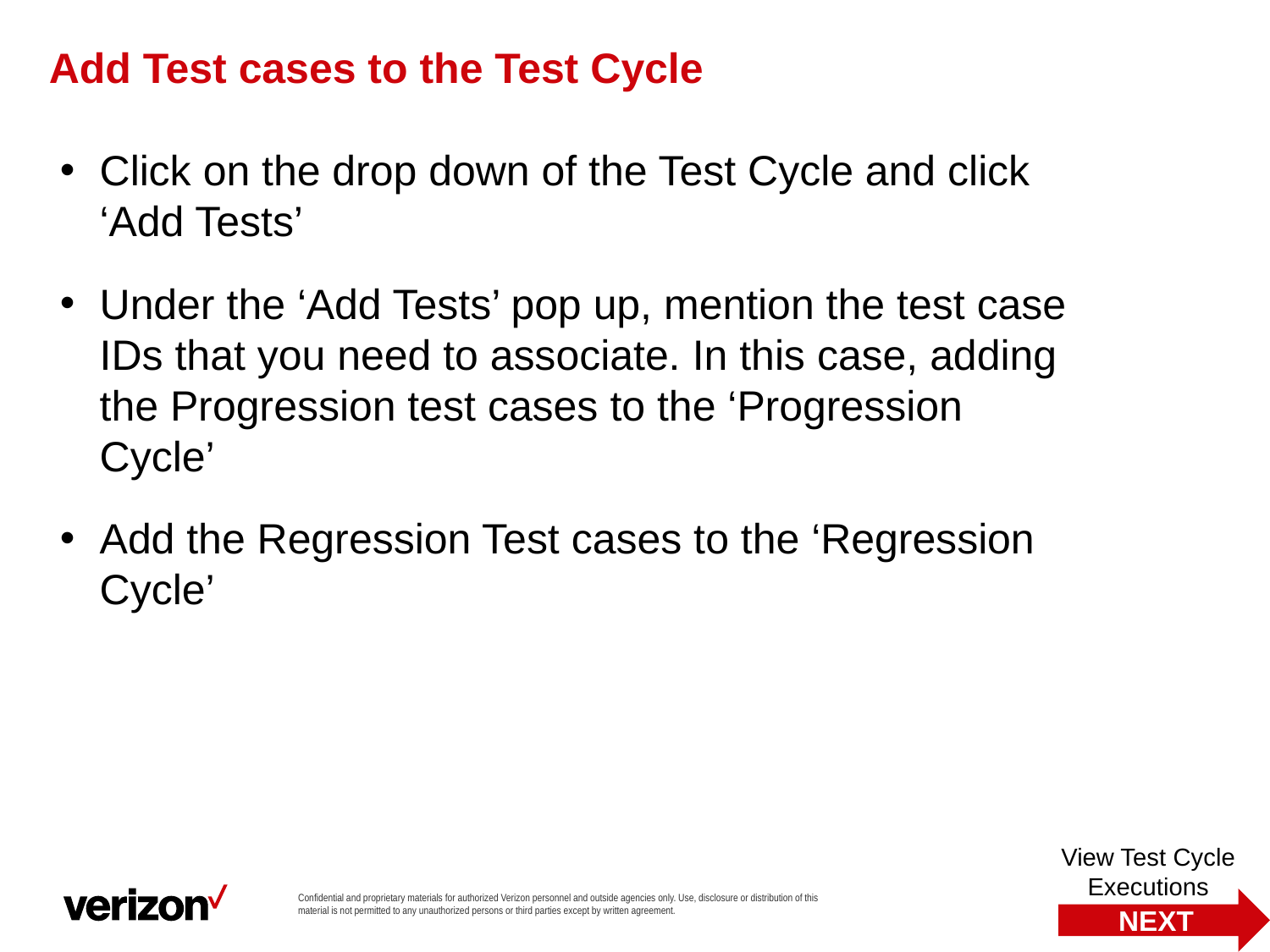

Add Test cases to the Test Cycle
Click on the drop down of the Test Cycle and click ‘Add Tests’
Under the ‘Add Tests’ pop up, mention the test case IDs that you need to associate. In this case, adding the Progression test cases to the ‘Progression Cycle’
Add the Regression Test cases to the ‘Regression Cycle’

View Test Cycle Executions
NEXT
Confidential and proprietary materials for authorized Verizon personnel and outside agencies only. Use, disclosure or distribution of this material is not permitted to any unauthorized persons or third parties except by written agreement.